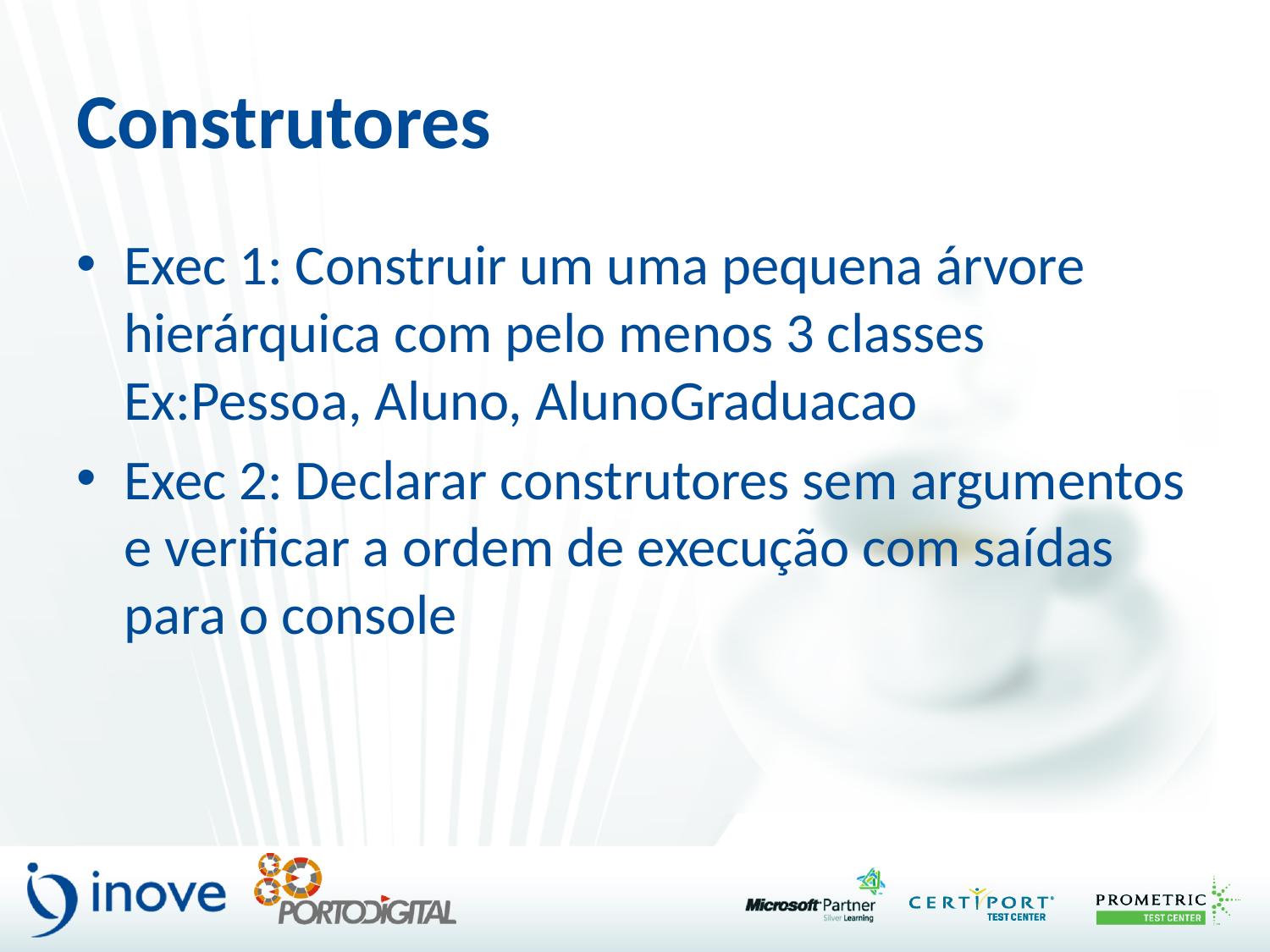

# Construtores
Exec 1: Construir um uma pequena árvore hierárquica com pelo menos 3 classes Ex:Pessoa, Aluno, AlunoGraduacao
Exec 2: Declarar construtores sem argumentos e verificar a ordem de execução com saídas para o console